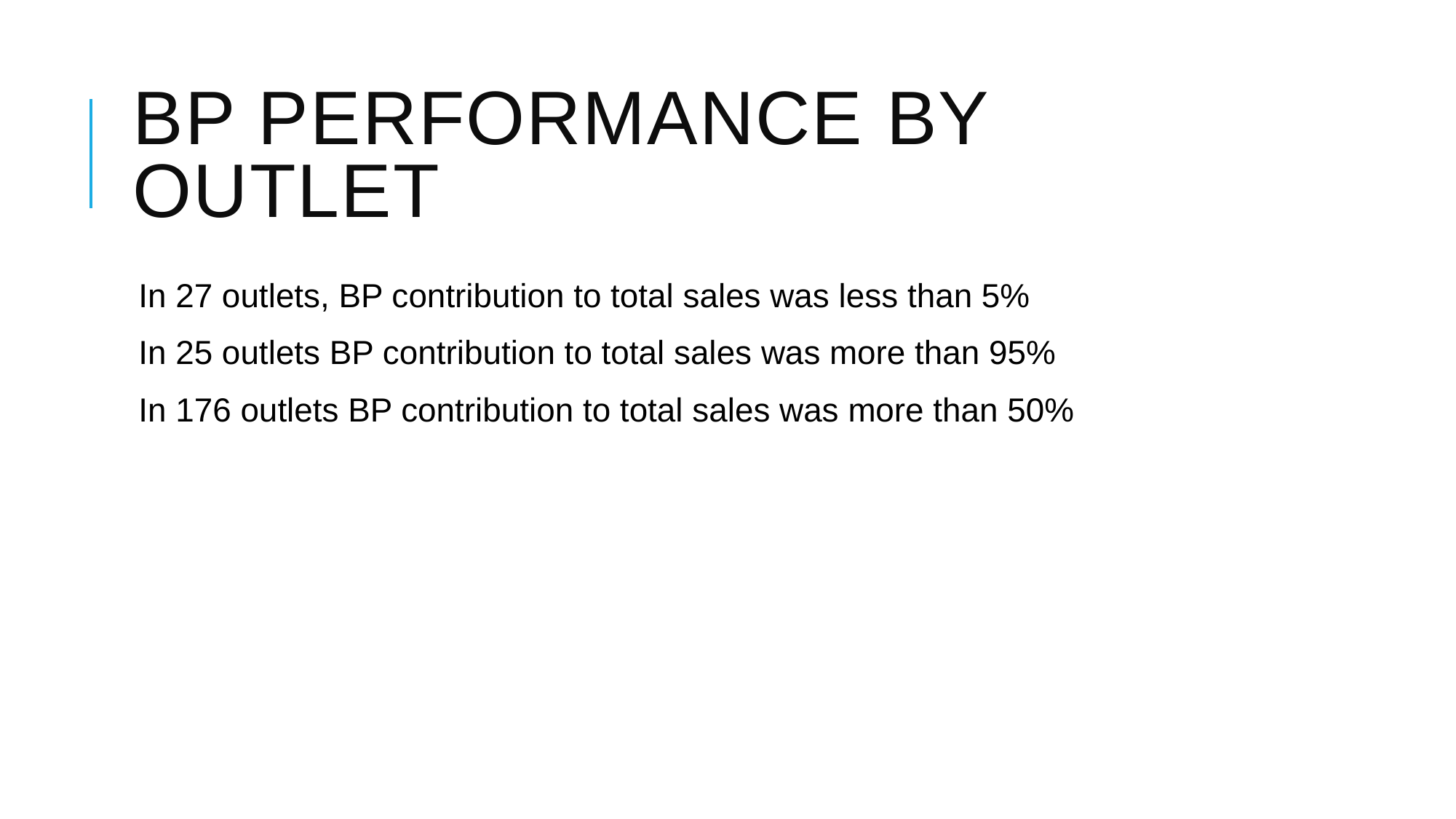

# BP Performance by Outlet
In 27 outlets, BP contribution to total sales was less than 5%
In 25 outlets BP contribution to total sales was more than 95%
In 176 outlets BP contribution to total sales was more than 50%